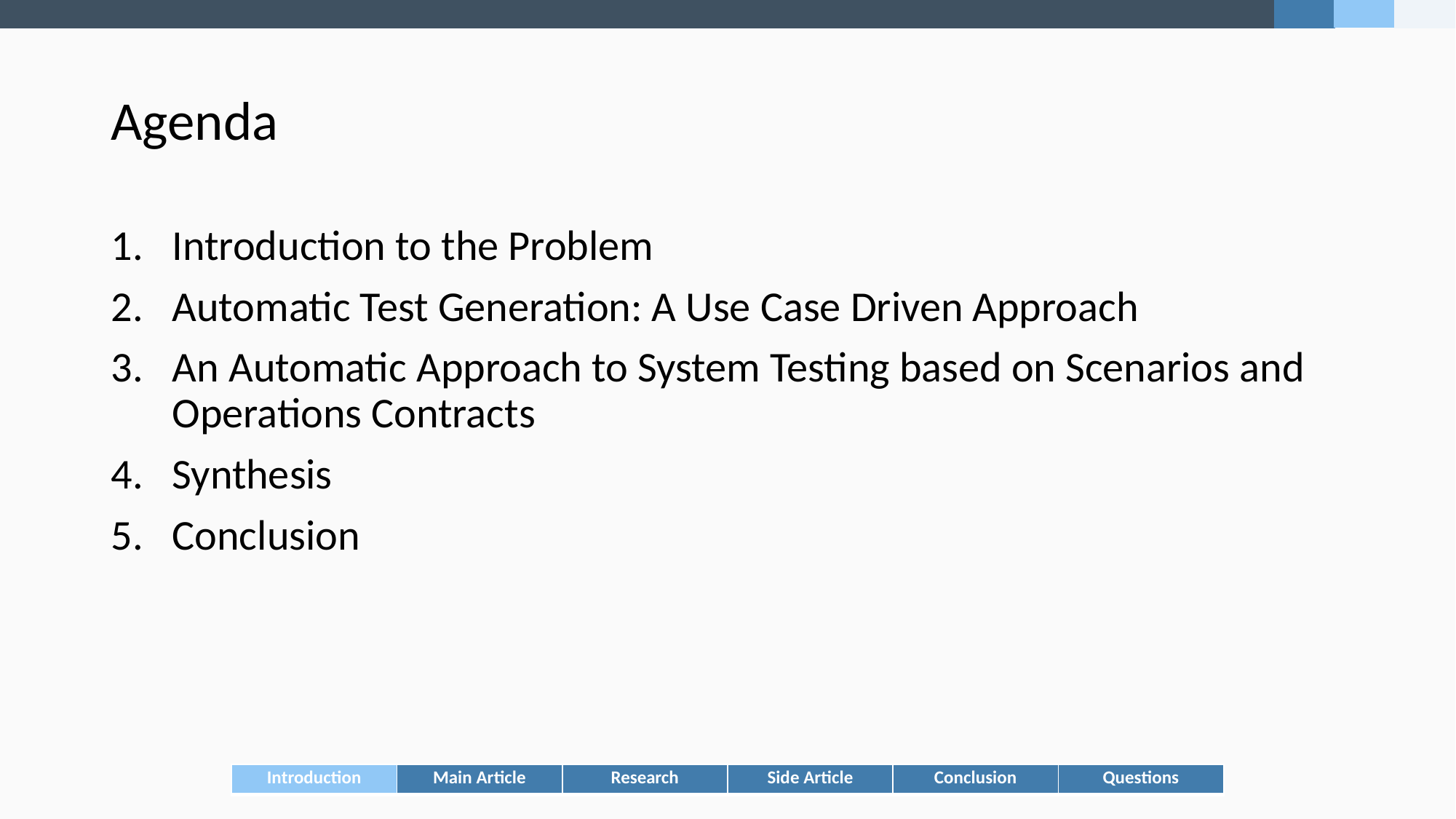

# Agenda
Introduction to the Problem
Automatic Test Generation: A Use Case Driven Approach
An Automatic Approach to System Testing based on Scenarios and Operations Contracts
Synthesis
Conclusion
| Introduction | Main Article | Research | Side Article | Conclusion | Questions |
| --- | --- | --- | --- | --- | --- |